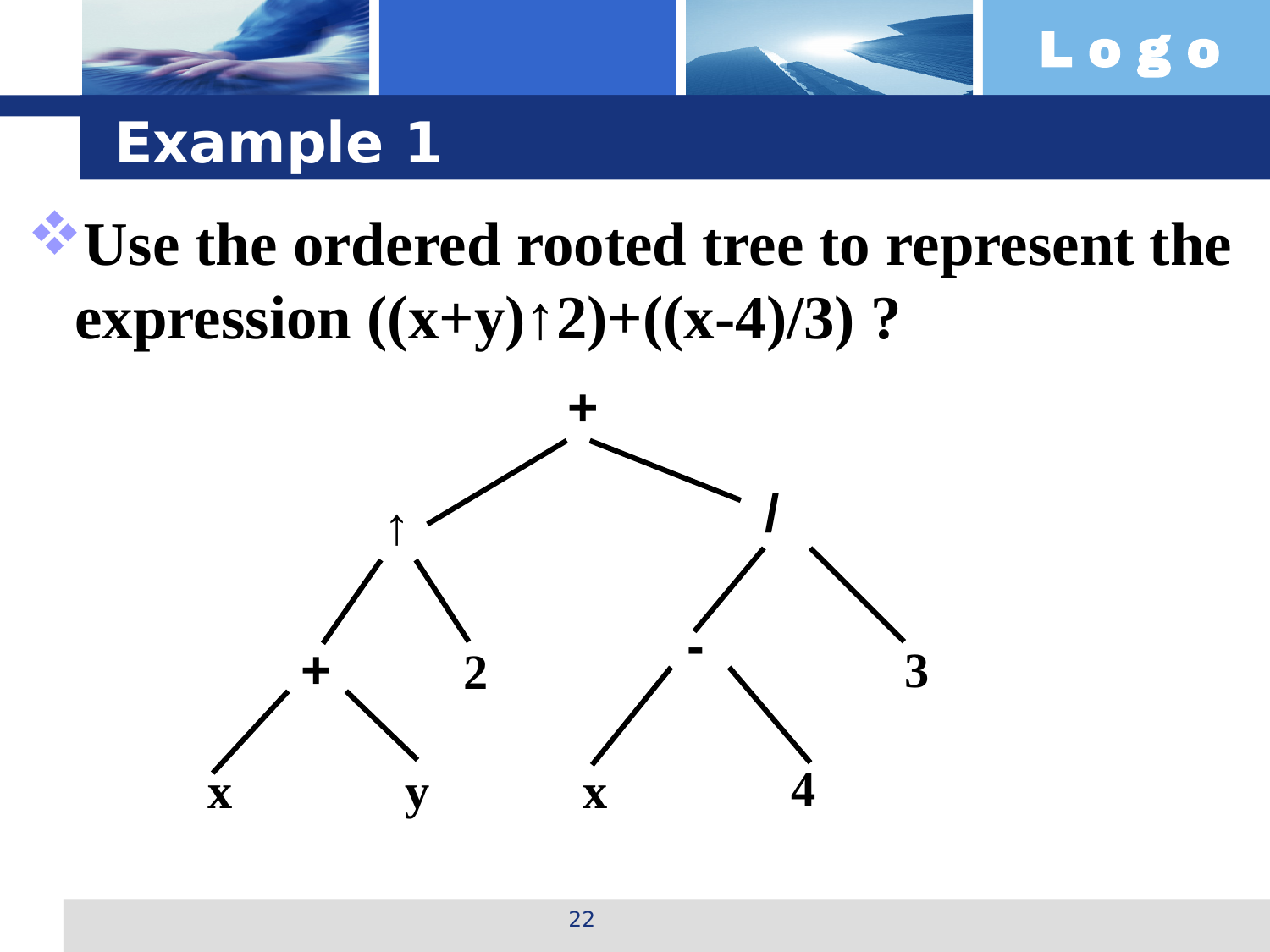

# Example 1
Use the ordered rooted tree to represent the expression ((x+y)↑2)+((x-4)/3) ?
+

/
↑

-
+
3
2

4
x
y
x
22